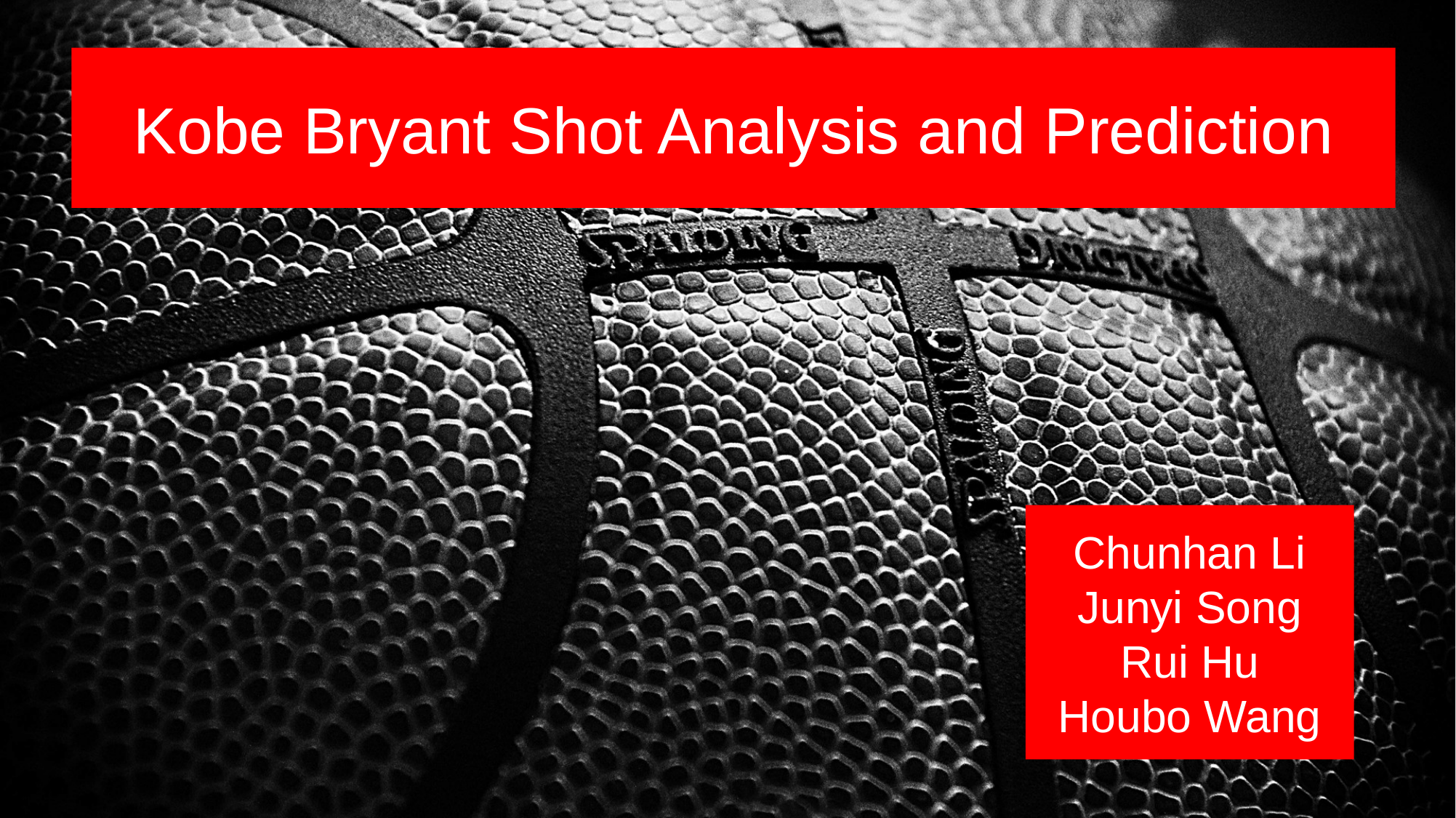

Kobe Bryant Shot Analysis and Prediction

Chunhan Li
Junyi Song
Rui Hu
Houbo Wang